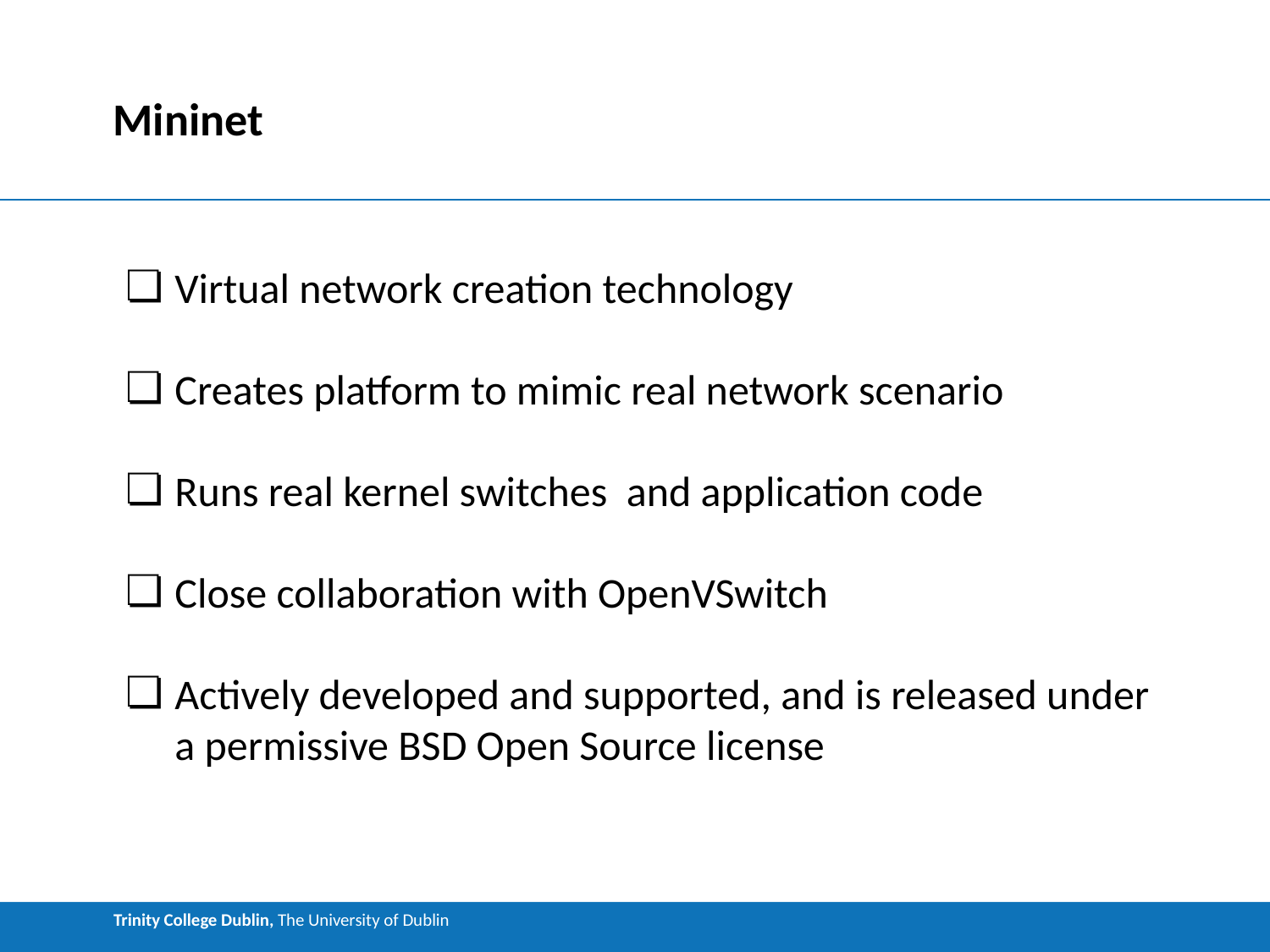

# Mininet
Virtual network creation technology

Creates platform to mimic real network scenario

Runs real kernel switches  and application code

Close collaboration with OpenVSwitch

Actively developed and supported, and is released under a permissive BSD Open Source license